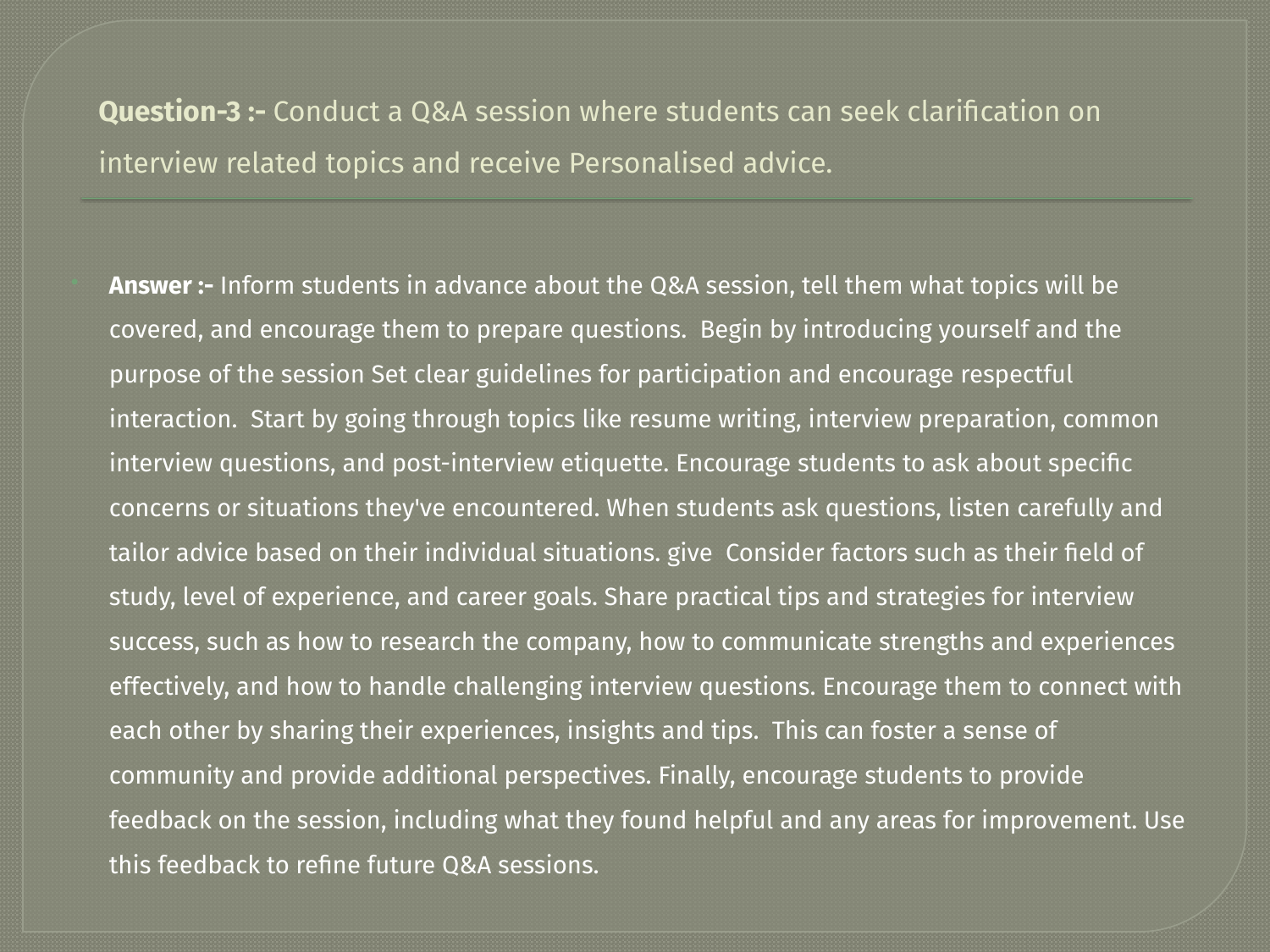

# Question-3 :- Conduct a Q&A session where students can seek clarification on interview related topics and receive Personalised advice.
Answer :- Inform students in advance about the Q&A session, tell them what topics will be covered, and encourage them to prepare questions.  Begin by introducing yourself and the purpose of the session Set clear guidelines for participation and encourage respectful interaction.  Start by going through topics like resume writing, interview preparation, common interview questions, and post-interview etiquette. Encourage students to ask about specific concerns or situations they've encountered. When students ask questions, listen carefully and tailor advice based on their individual situations. give  Consider factors such as their field of study, level of experience, and career goals. Share practical tips and strategies for interview success, such as how to research the company, how to communicate strengths and experiences effectively, and how to handle challenging interview questions. Encourage them to connect with each other by sharing their experiences, insights and tips.  This can foster a sense of community and provide additional perspectives. Finally, encourage students to provide feedback on the session, including what they found helpful and any areas for improvement. Use this feedback to refine future Q&A sessions.